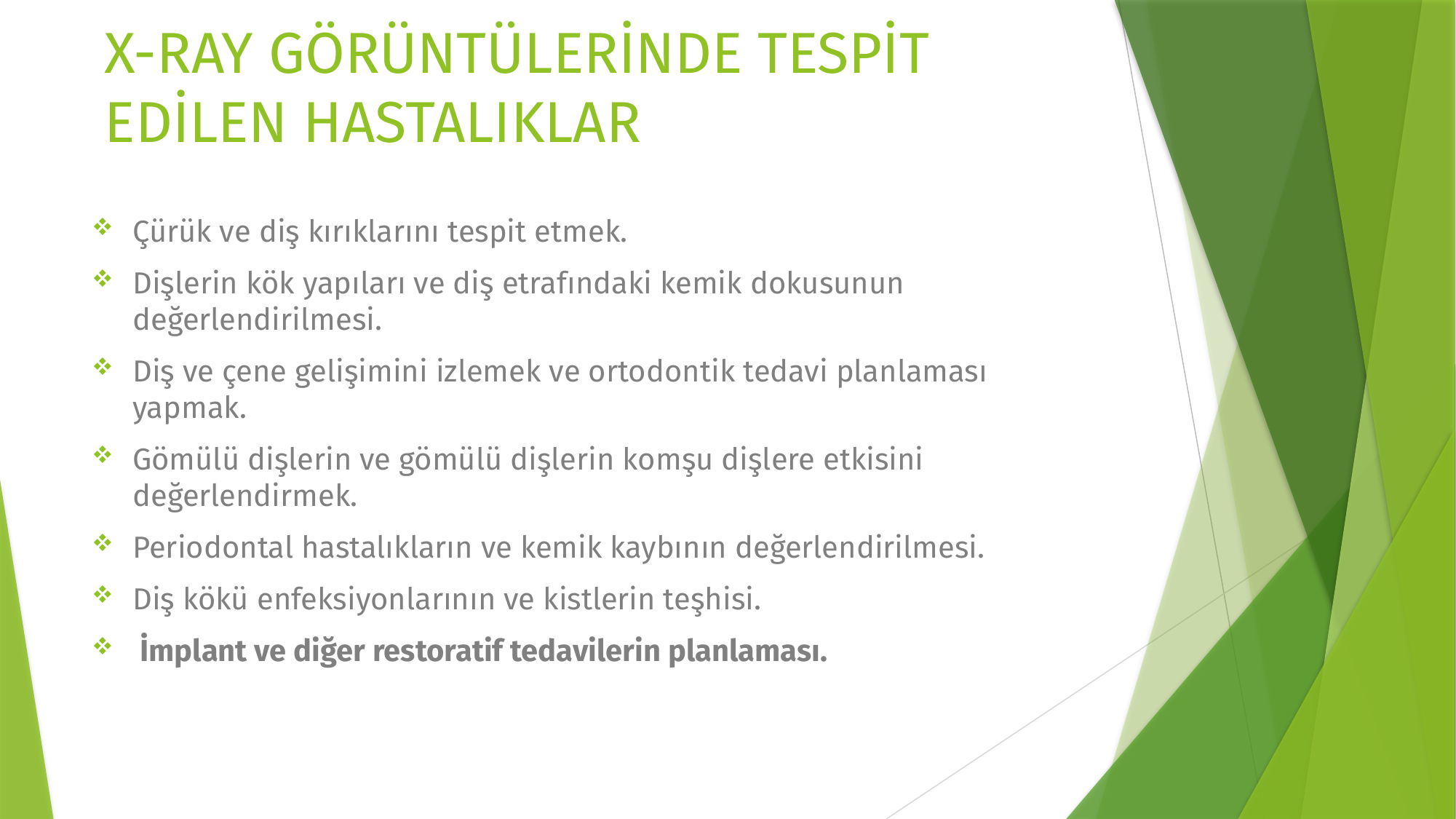

# X-RAY GÖRÜNTÜLERİNDE TESPİT EDİLEN HASTALIKLAR
Çürük ve diş kırıklarını tespit etmek.
Dişlerin kök yapıları ve diş etrafındaki kemik dokusunun değerlendirilmesi.
Diş ve çene gelişimini izlemek ve ortodontik tedavi planlaması yapmak.
Gömülü dişlerin ve gömülü dişlerin komşu dişlere etkisini değerlendirmek.
Periodontal hastalıkların ve kemik kaybının değerlendirilmesi.
Diş kökü enfeksiyonlarının ve kistlerin teşhisi.
 İmplant ve diğer restoratif tedavilerin planlaması.